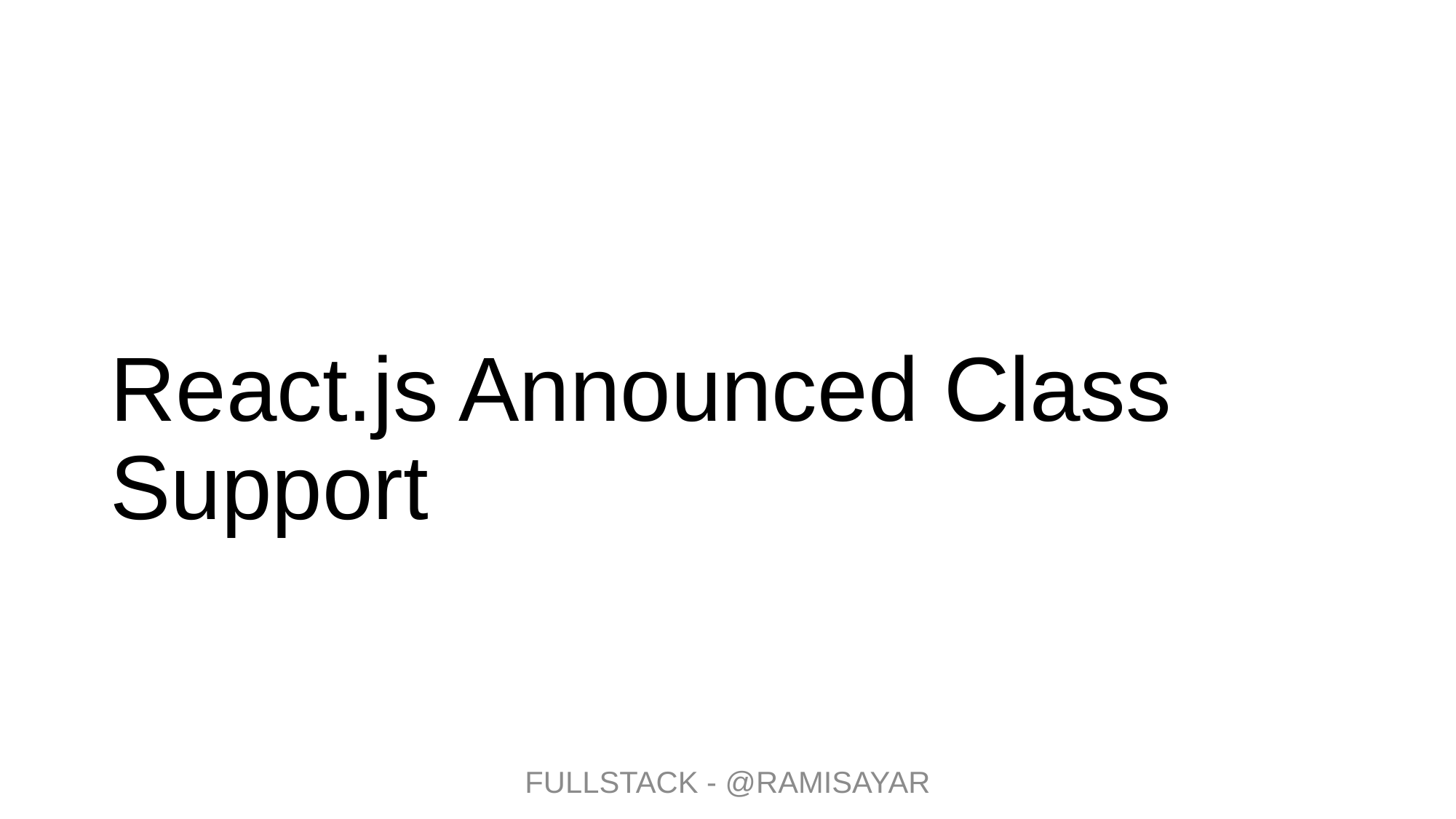

# React.js Announced Class Support

FULLSTACK - @RAMISAYAR